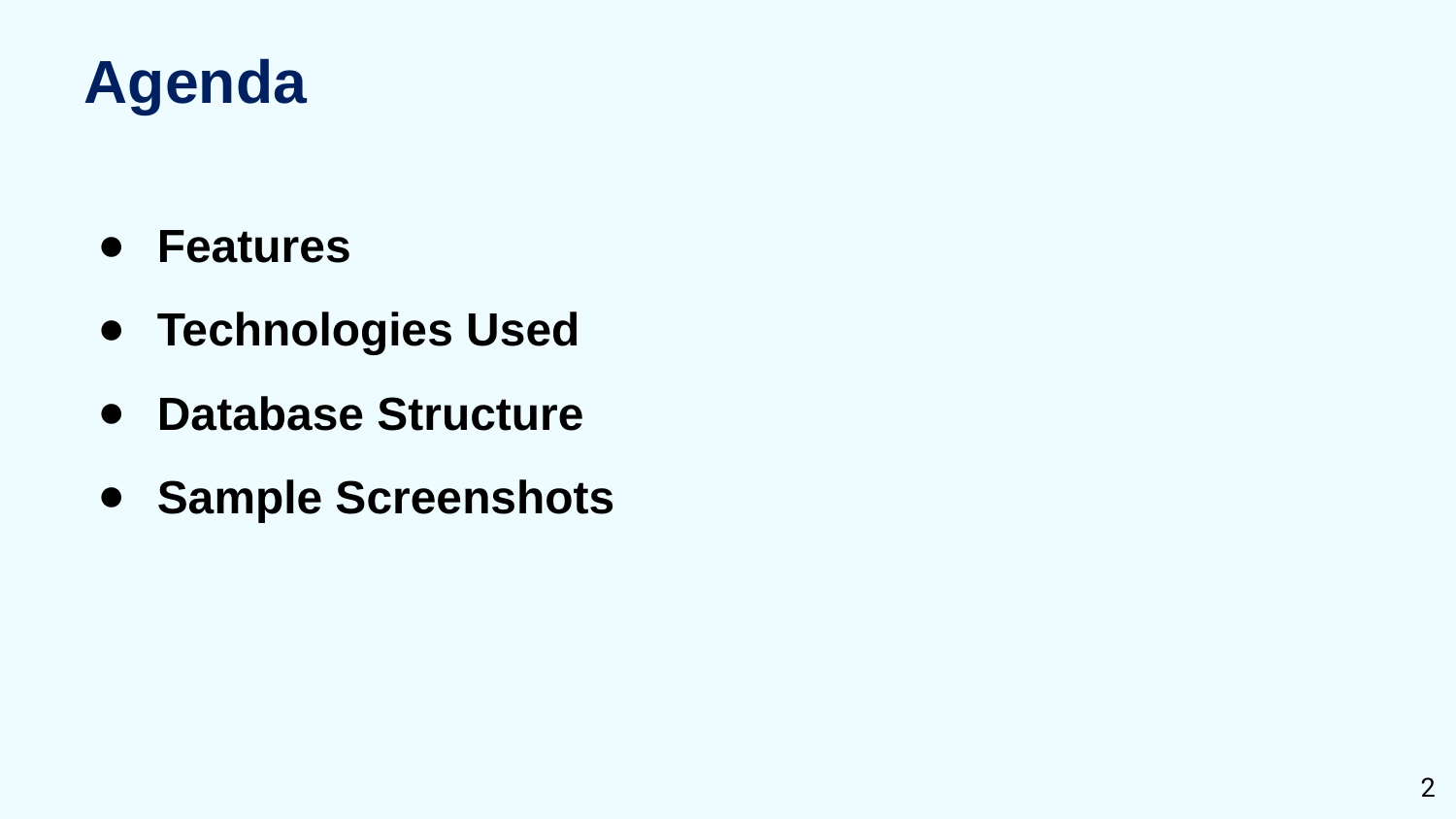

Agenda

Features
Technologies Used
Database Structure
Sample Screenshots

2